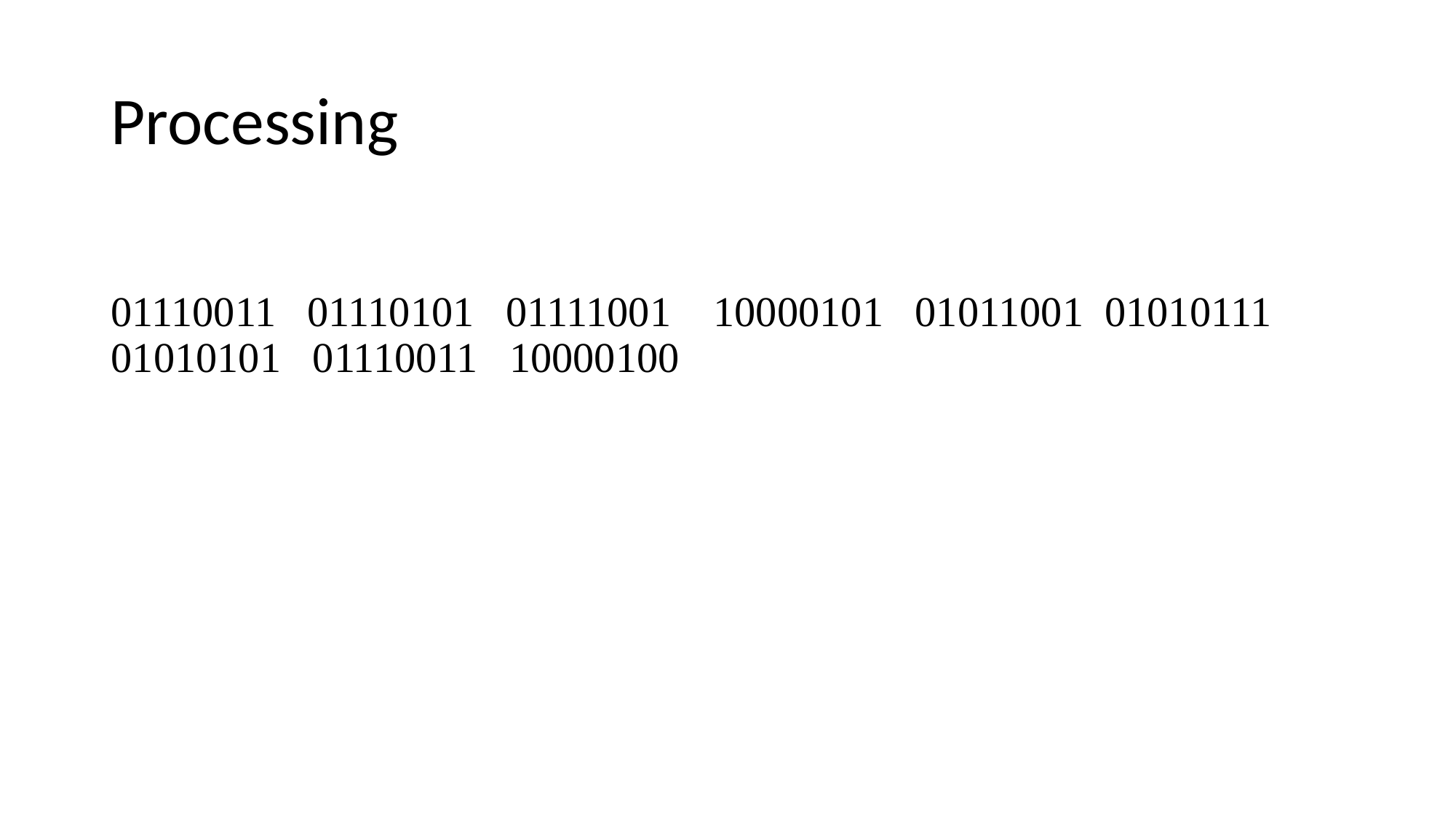

# Processing

01110011   01110101   01111001    10000101   01011001  01010111   01010101   01110011   10000100